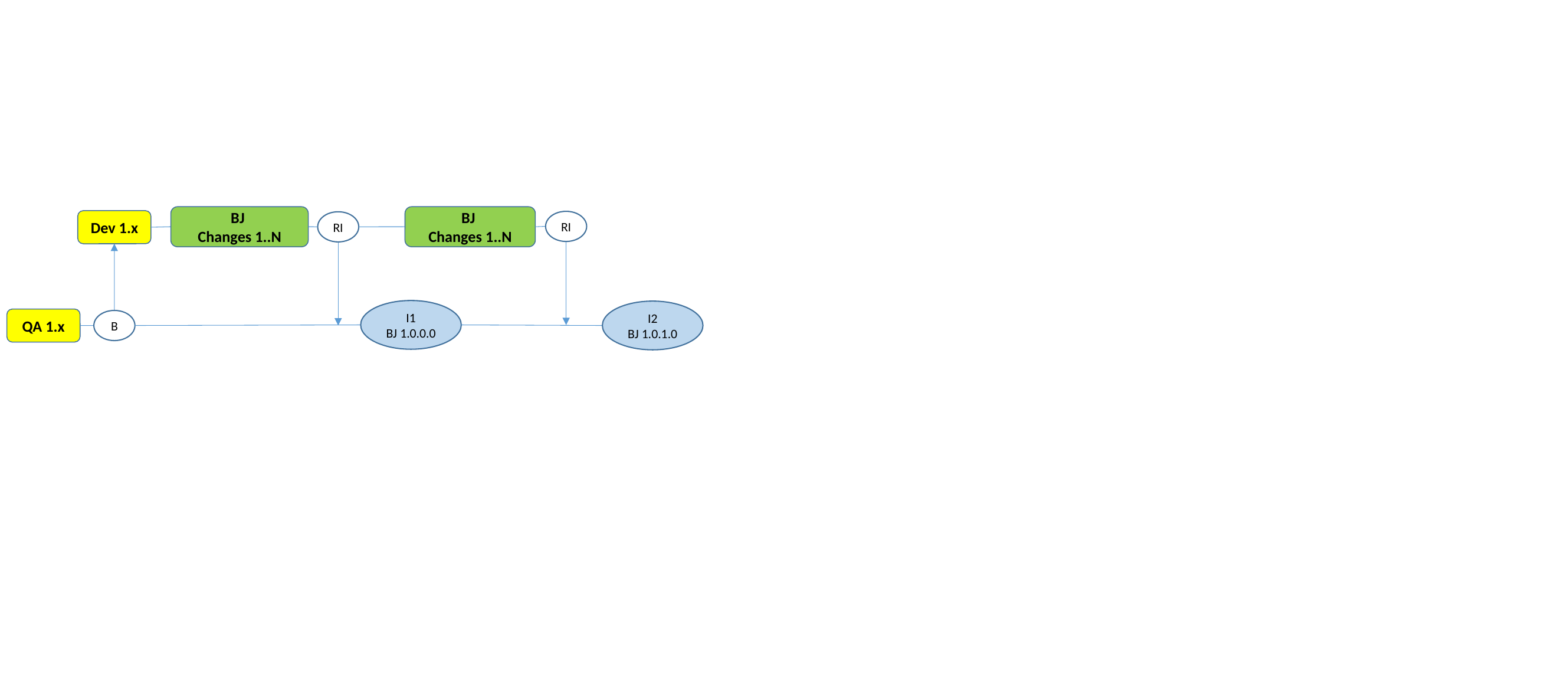

BJ
Changes 1..N
BJ
Changes 1..N
Dev 1.x
RI
RI
I1
BJ 1.0.0.0
I2
BJ 1.0.1.0
QA 1.x
B